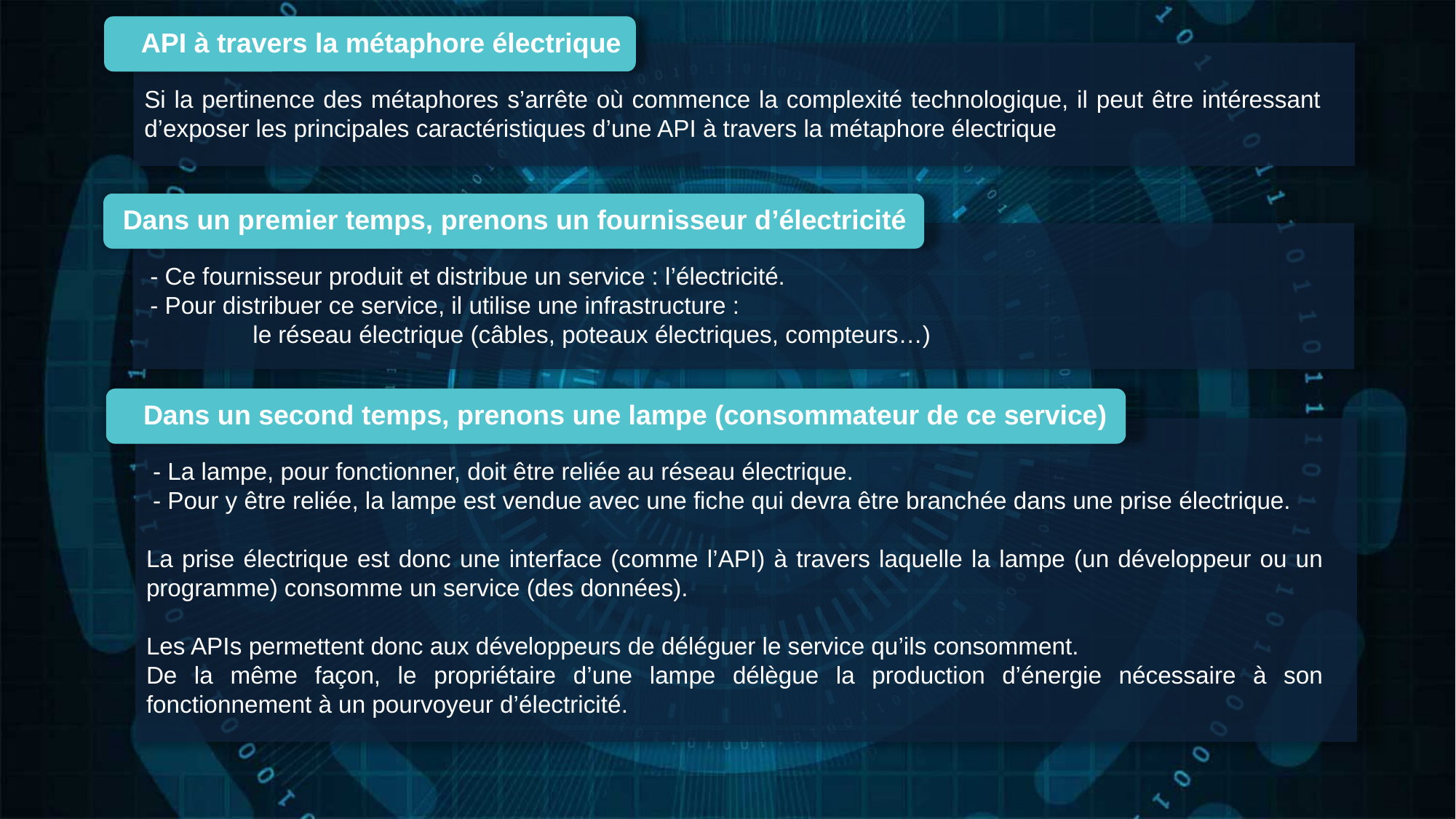

API à travers la métaphore électrique

Si la pertinence des métaphores s’arrête où commence la complexité technologique, il peut être intéressant d’exposer les principales caractéristiques d’une API à travers la métaphore électrique

Dans un premier temps, prenons un fournisseur d’électricité

 - Ce fournisseur produit et distribue un service : l’électricité.
 - Pour distribuer ce service, il utilise une infrastructure :
	le réseau électrique (câbles, poteaux électriques, compteurs…)

Dans un second temps, prenons une lampe (consommateur de ce service)

 - La lampe, pour fonctionner, doit être reliée au réseau électrique.
 - Pour y être reliée, la lampe est vendue avec une fiche qui devra être branchée dans une prise électrique.

La prise électrique est donc une interface (comme l’API) à travers laquelle la lampe (un développeur ou un programme) consomme un service (des données).

Les APIs permettent donc aux développeurs de déléguer le service qu’ils consomment.
De la même façon, le propriétaire d’une lampe délègue la production d’énergie nécessaire à son fonctionnement à un pourvoyeur d’électricité.